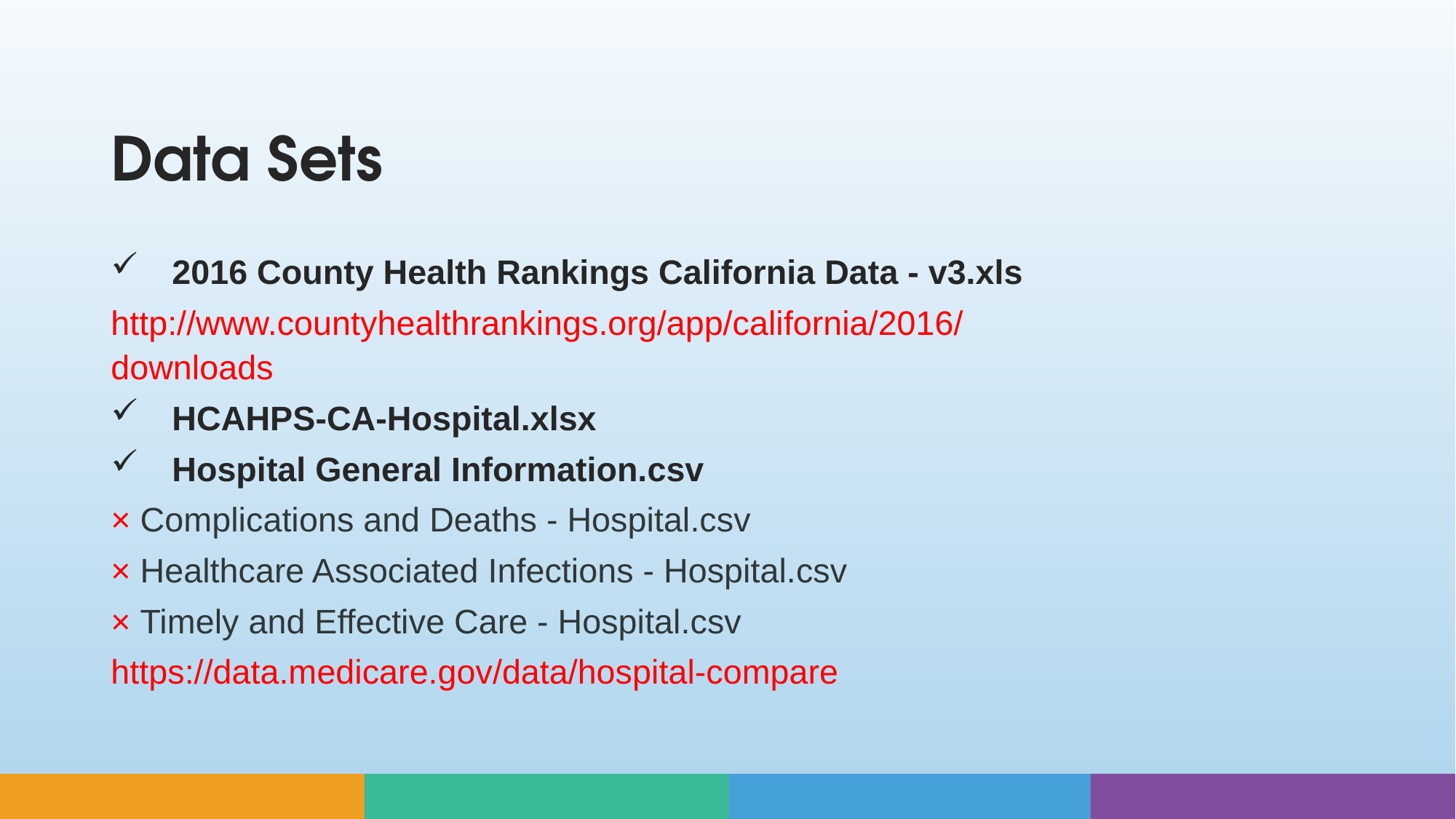

# Data Sets
2016 County Health Rankings California Data - v3.xls
http://www.countyhealthrankings.org/app/california/2016/downloads
HCAHPS-CA-Hospital.xlsx
Hospital General Information.csv
× Complications and Deaths - Hospital.csv
× Healthcare Associated Infections - Hospital.csv
× Timely and Effective Care - Hospital.csv
https://data.medicare.gov/data/hospital-compare